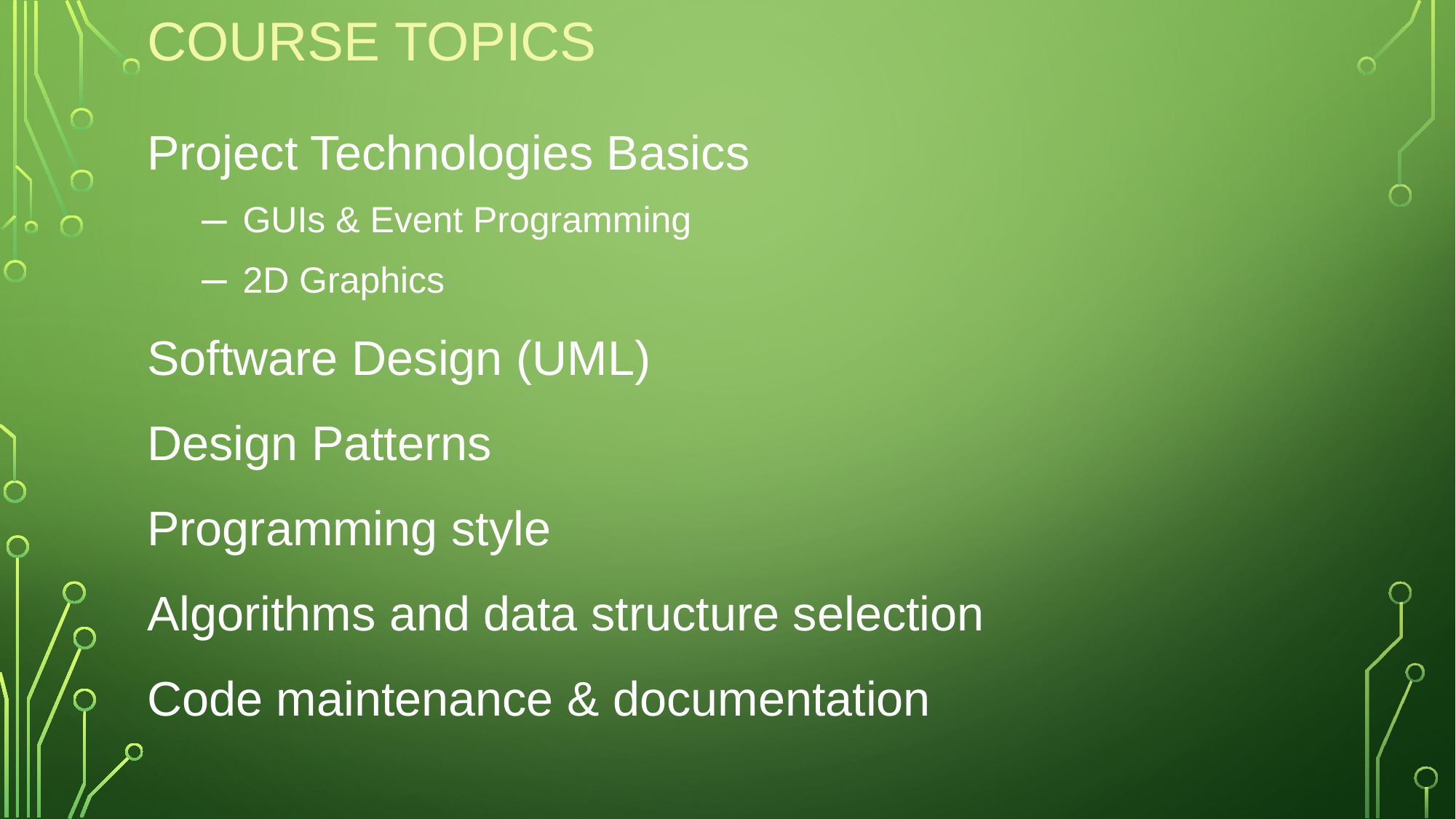

# Course topics
Project Technologies Basics
GUIs & Event Programming
2D Graphics
Software Design (UML)
Design Patterns
Programming style
Algorithms and data structure selection
Code maintenance & documentation